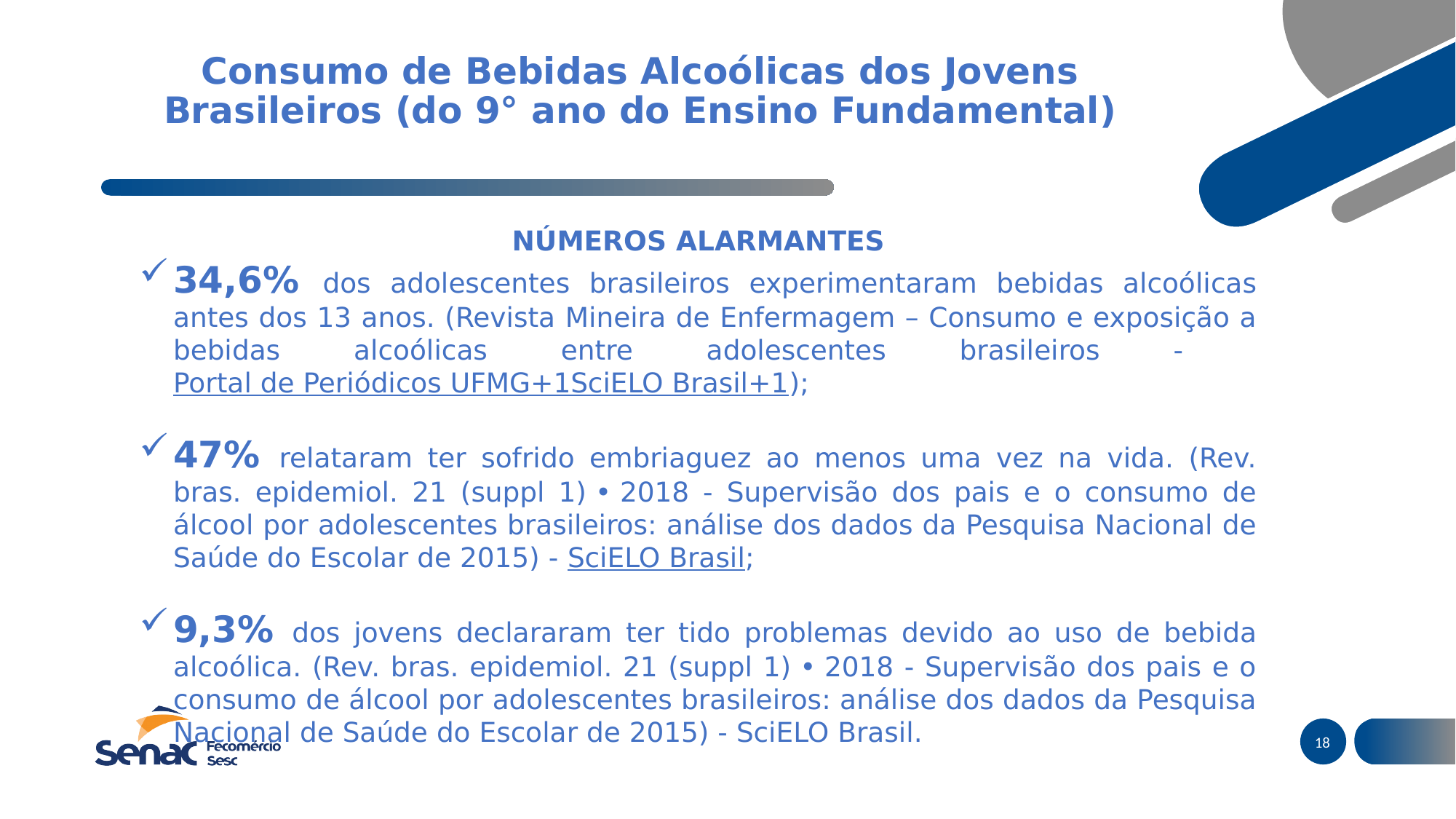

# Consumo de Bebidas Alcoólicas dos Jovens Brasileiros (do 9° ano do Ensino Fundamental)
NÚMEROS ALARMANTES
34,6% dos adolescentes brasileiros experimentaram bebidas alcoólicas antes dos 13 anos. (Revista Mineira de Enfermagem – Consumo e exposição a bebidas alcoólicas entre adolescentes brasileiros -  Portal de Periódicos UFMG+1SciELO Brasil+1);

47% relataram ter sofrido embriaguez ao menos uma vez na vida. (Rev. bras. epidemiol. 21 (suppl 1) • 2018 - Supervisão dos pais e o consumo de álcool por adolescentes brasileiros: análise dos dados da Pesquisa Nacional de Saúde do Escolar de 2015) - SciELO Brasil;

9,3% dos jovens declararam ter tido problemas devido ao uso de bebida alcoólica. (Rev. bras. epidemiol. 21 (suppl 1) • 2018 - Supervisão dos pais e o consumo de álcool por adolescentes brasileiros: análise dos dados da Pesquisa Nacional de Saúde do Escolar de 2015) - SciELO Brasil.
18